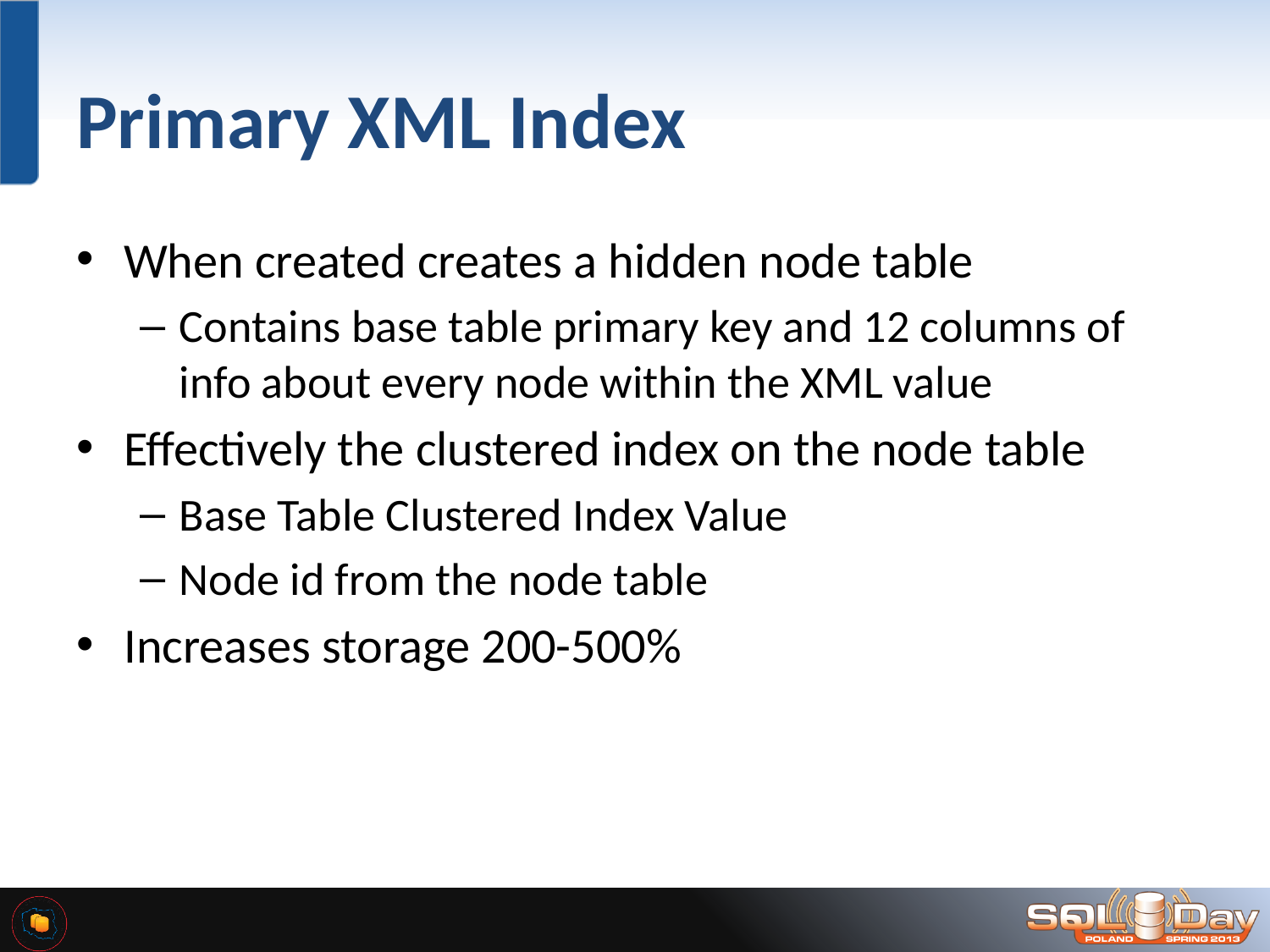

# Primary XML Index
When created creates a hidden node table
Contains base table primary key and 12 columns of info about every node within the XML value
Effectively the clustered index on the node table
Base Table Clustered Index Value
Node id from the node table
Increases storage 200-500%